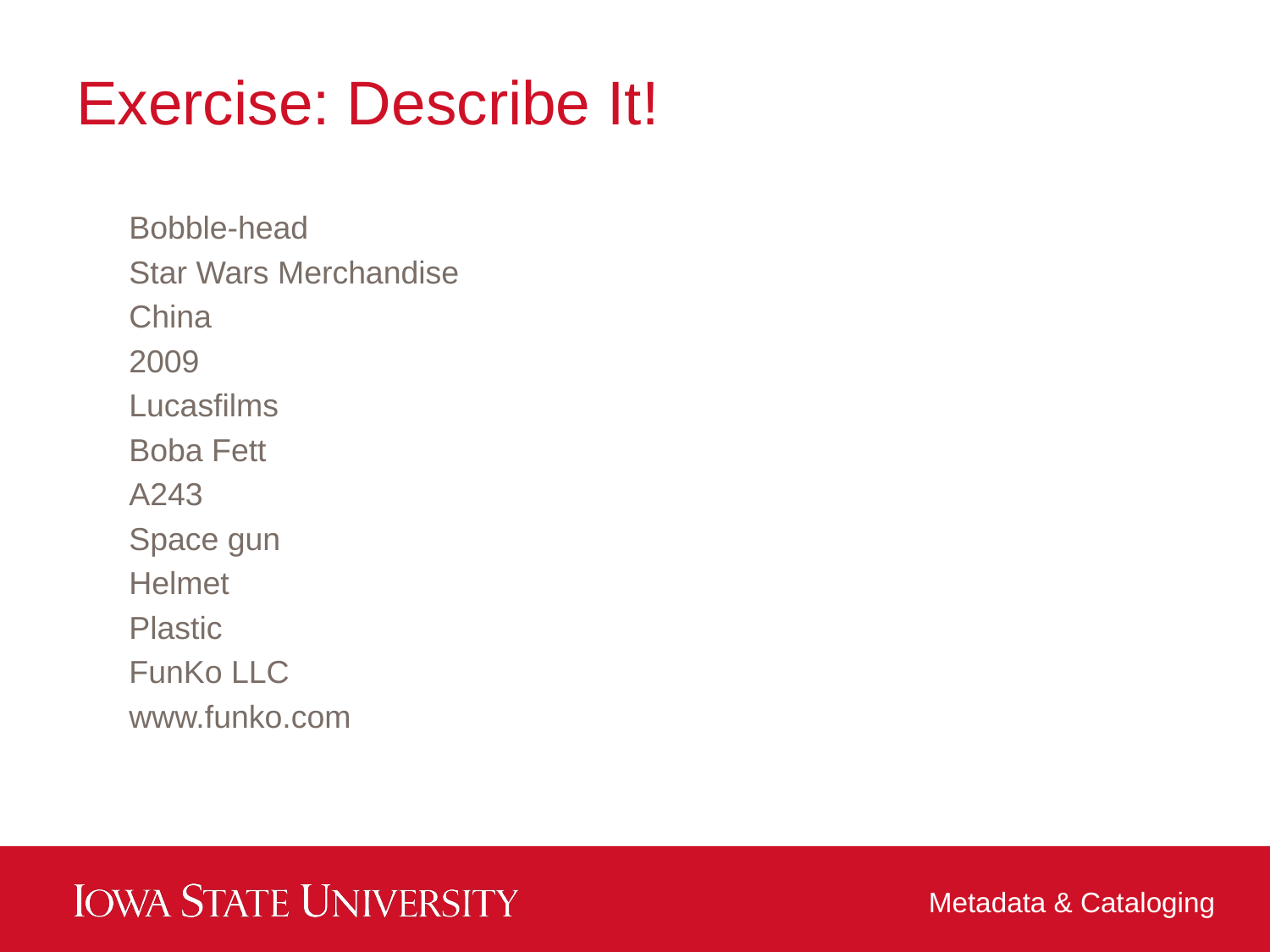

# Exercise: Describe It!
Bobble-head
Star Wars Merchandise
China
2009
Lucasfilms
Boba Fett
A243
Space gun
Helmet
Plastic
FunKo LLC
www.funko.com